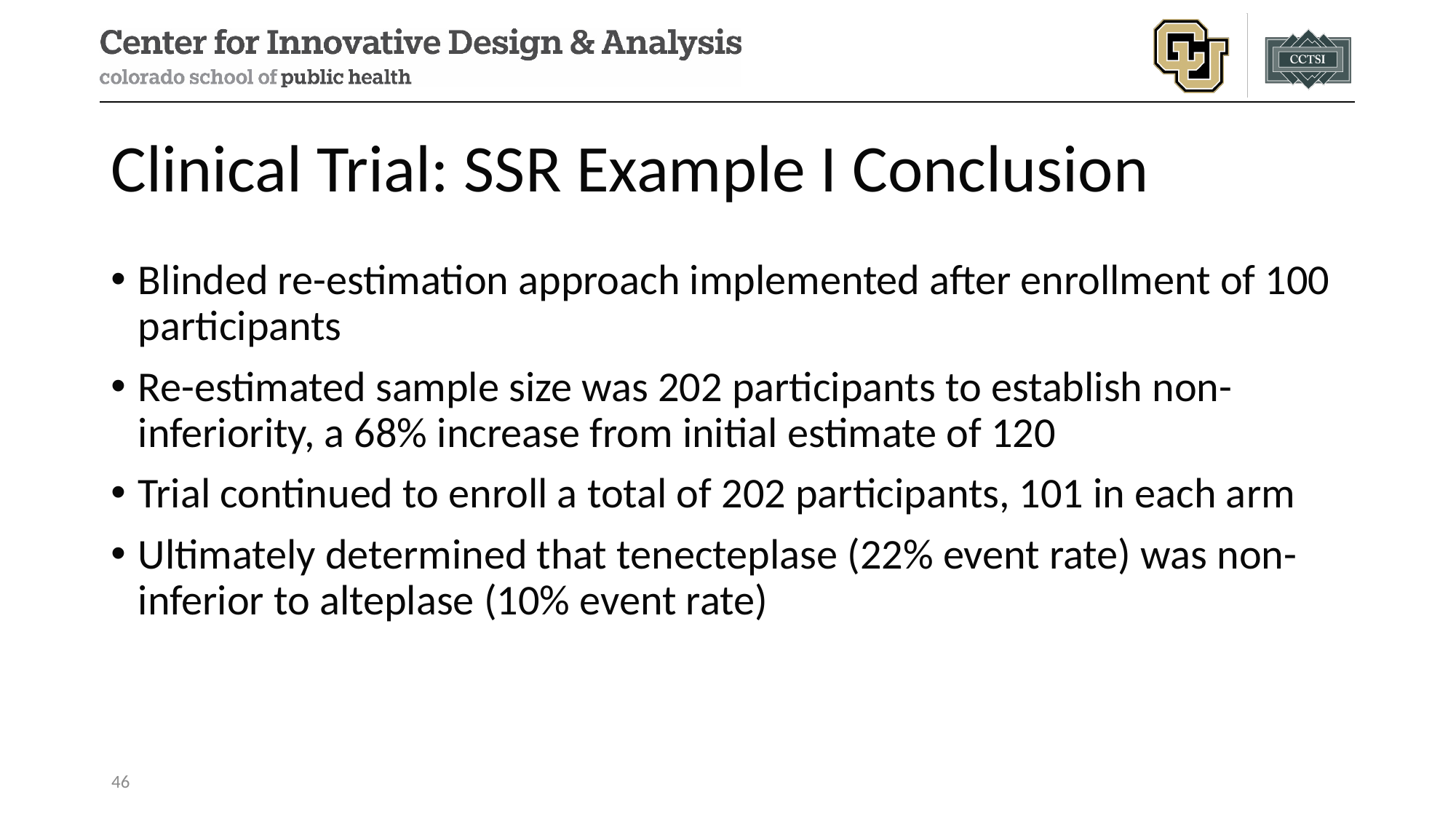

# Clinical Trial: SSR Example I Conclusion
Blinded re-estimation approach implemented after enrollment of 100 participants
Re-estimated sample size was 202 participants to establish non-inferiority, a 68% increase from initial estimate of 120
Trial continued to enroll a total of 202 participants, 101 in each arm
Ultimately determined that tenecteplase (22% event rate) was non-inferior to alteplase (10% event rate)
46